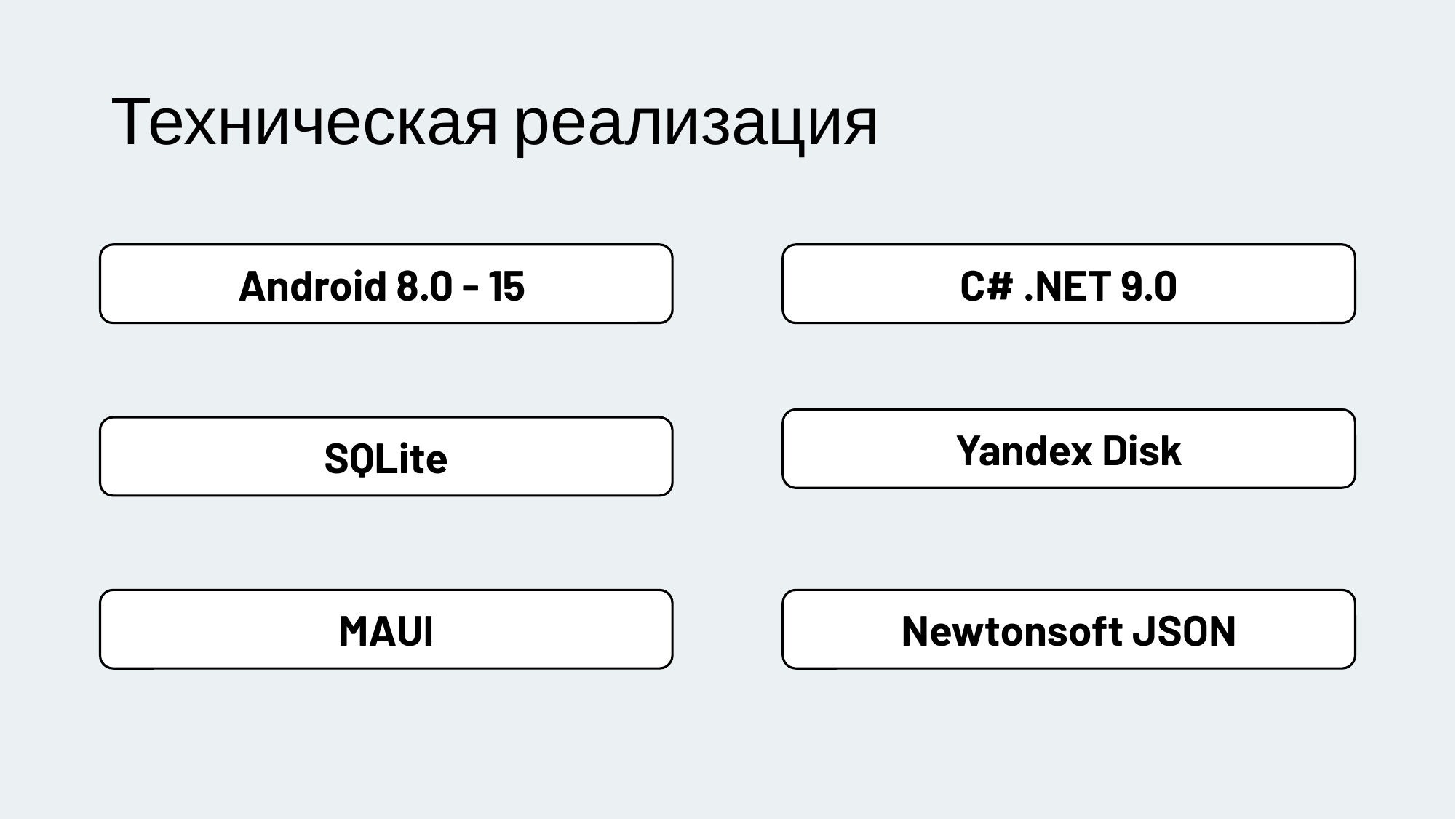

# Техническая реализация
Android 8.0 - 15
C# .NET 9.0
Yandex Disk
SQLite
MAUI
Newtonsoft JSON